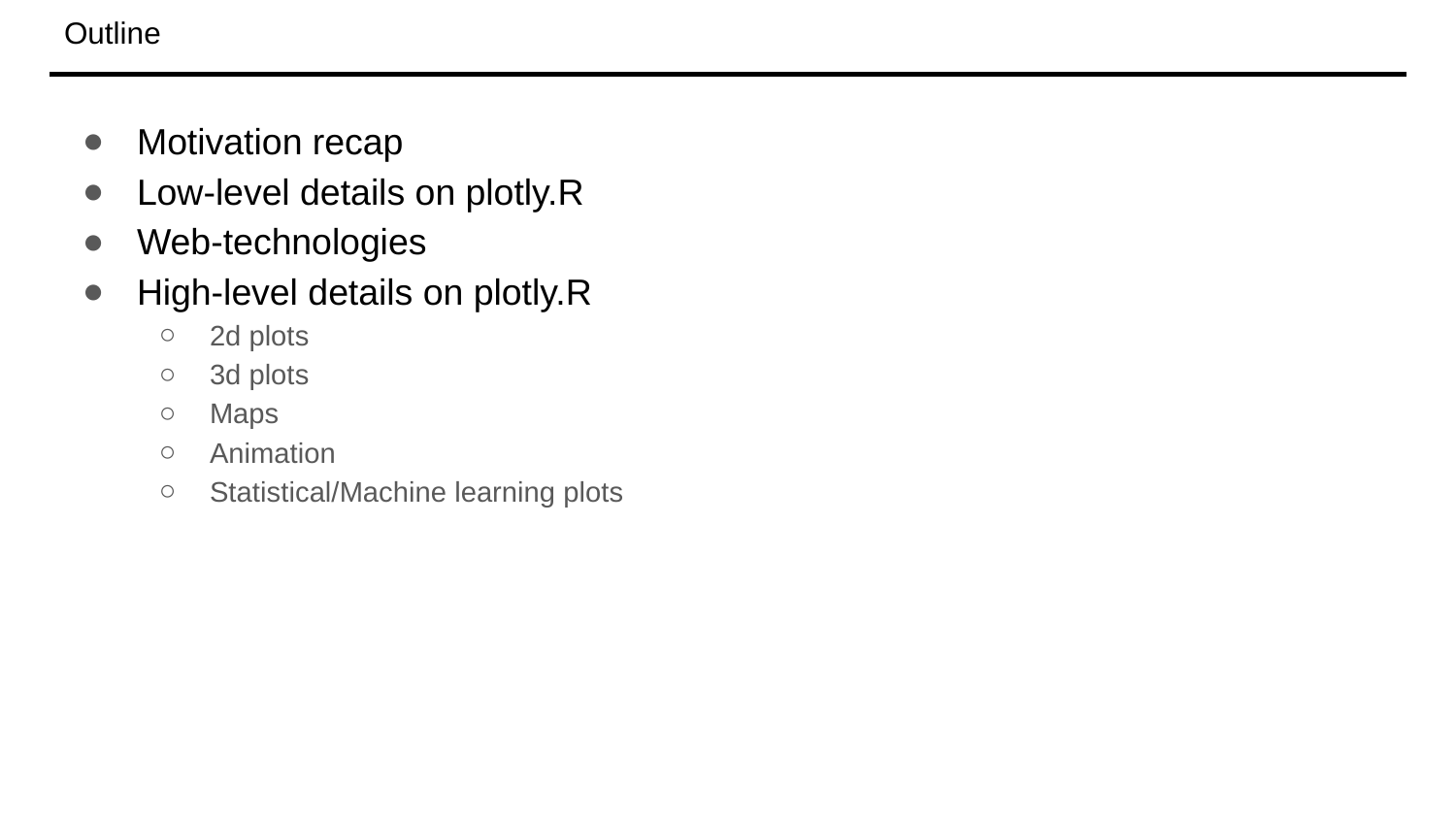

# Outline
Motivation recap
Low-level details on plotly.R
Web-technologies
High-level details on plotly.R
2d plots
3d plots
Maps
Animation
Statistical/Machine learning plots